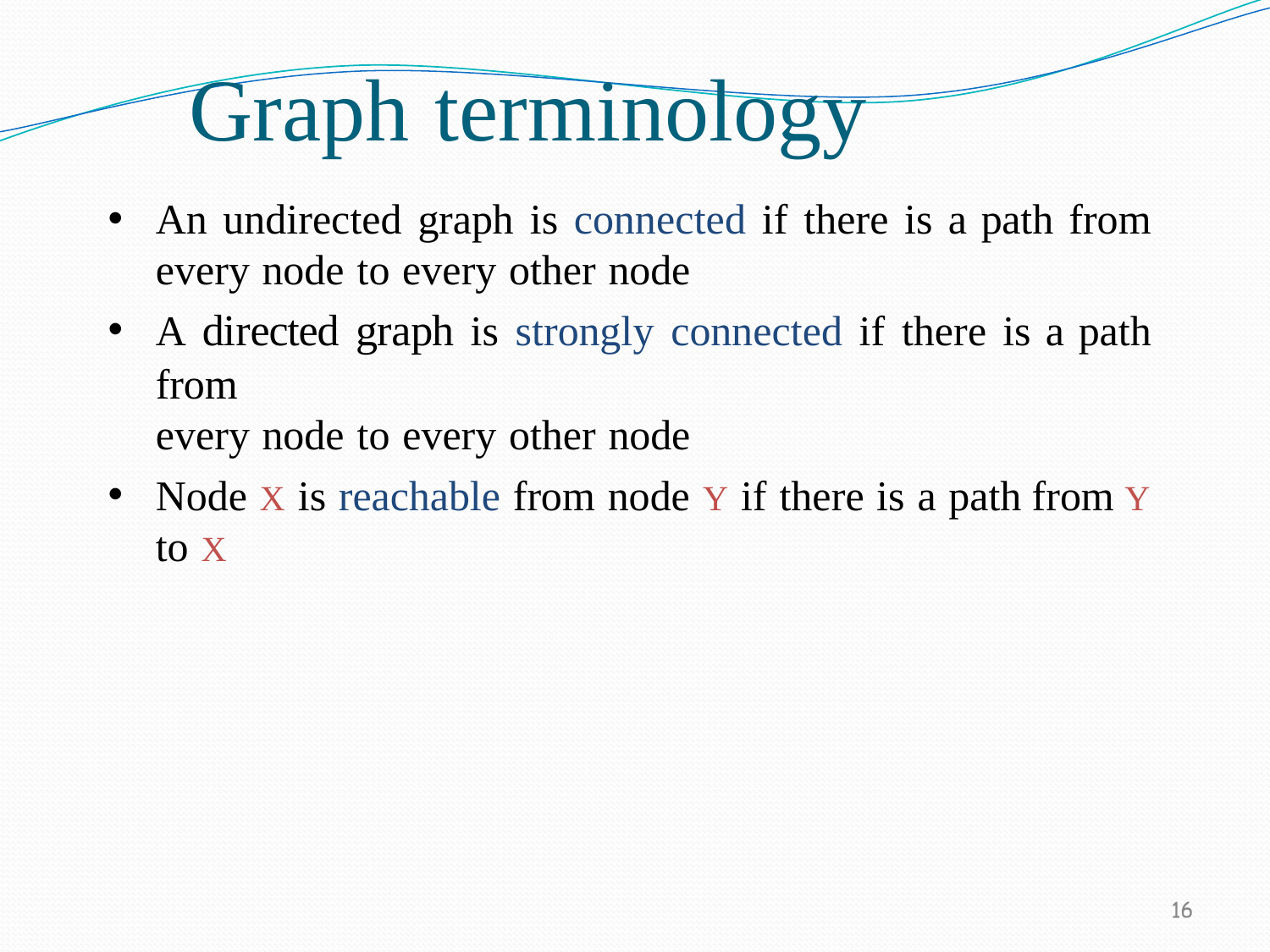

# Graph terminology
An undirected graph is connected if there is a path from every node to every other node
A directed graph is strongly connected if there is a path from
every node to every other node
Node X is reachable from node Y if there is a path from Y to X
16